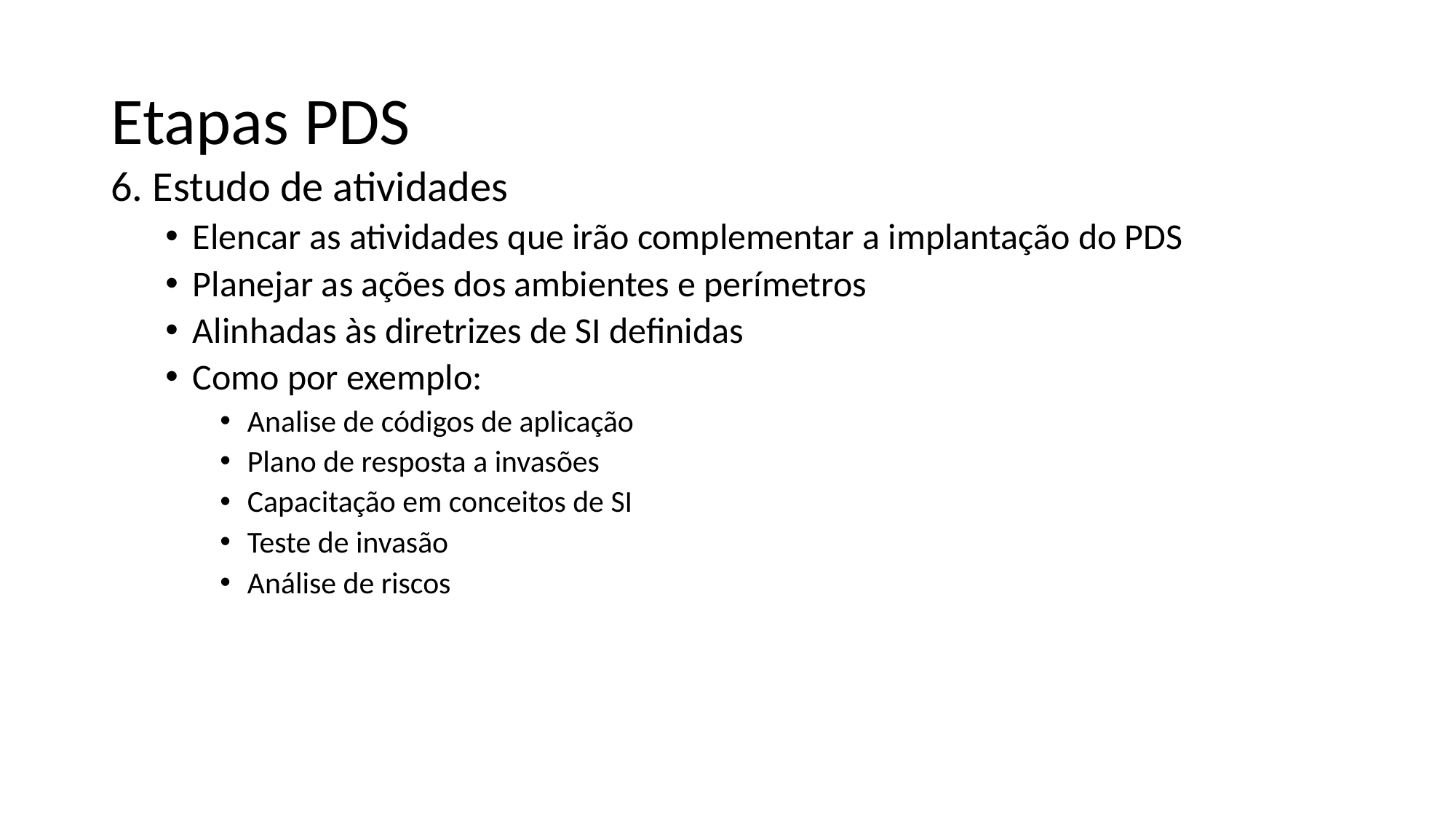

# Etapas PDS
6. Estudo de atividades
Elencar as atividades que irão complementar a implantação do PDS
Planejar as ações dos ambientes e perímetros
Alinhadas às diretrizes de SI definidas
Como por exemplo:
Analise de códigos de aplicação
Plano de resposta a invasões
Capacitação em conceitos de SI
Teste de invasão
Análise de riscos